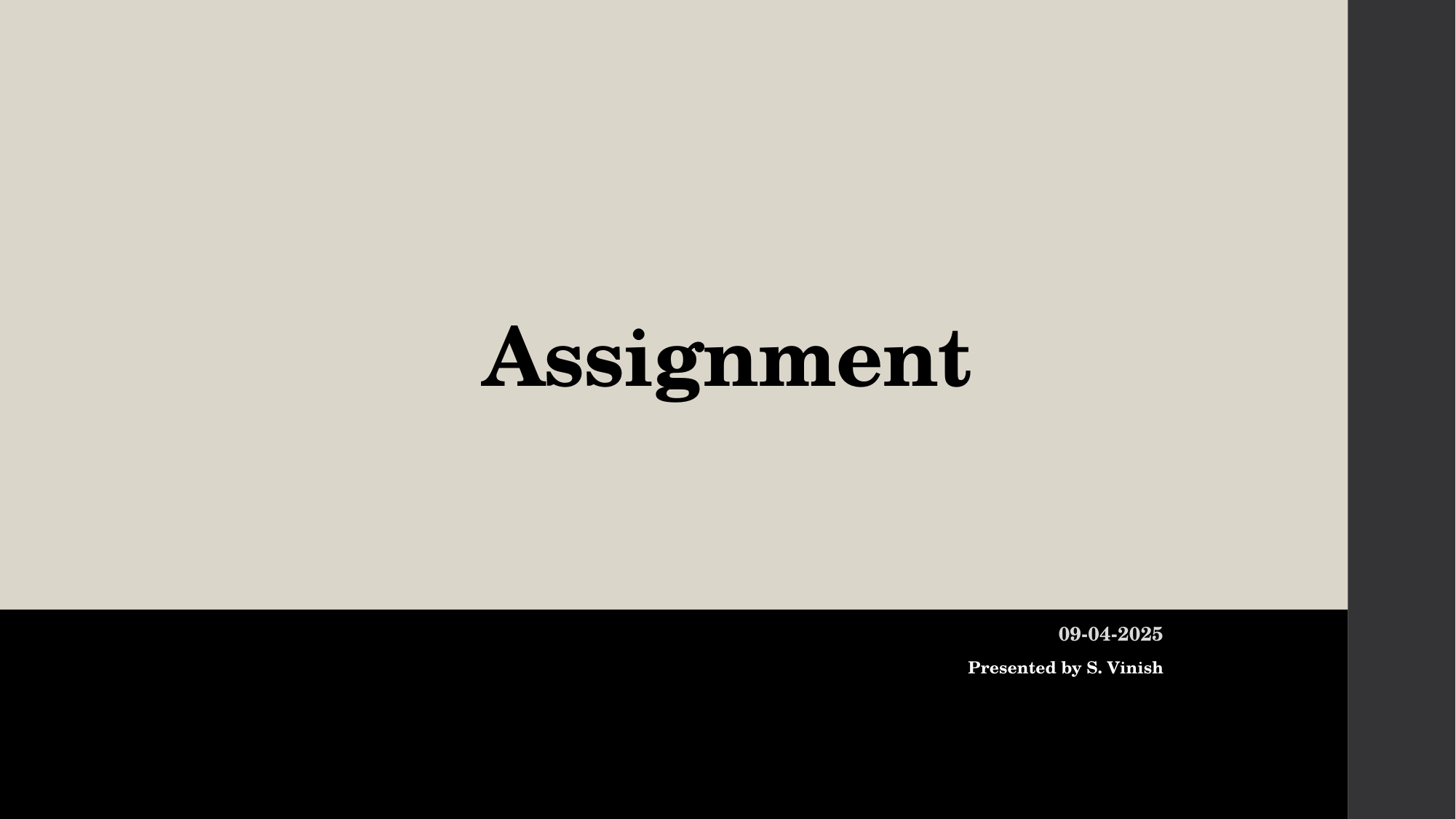

# Assignment
09-04-2025
Presented by S. Vinish